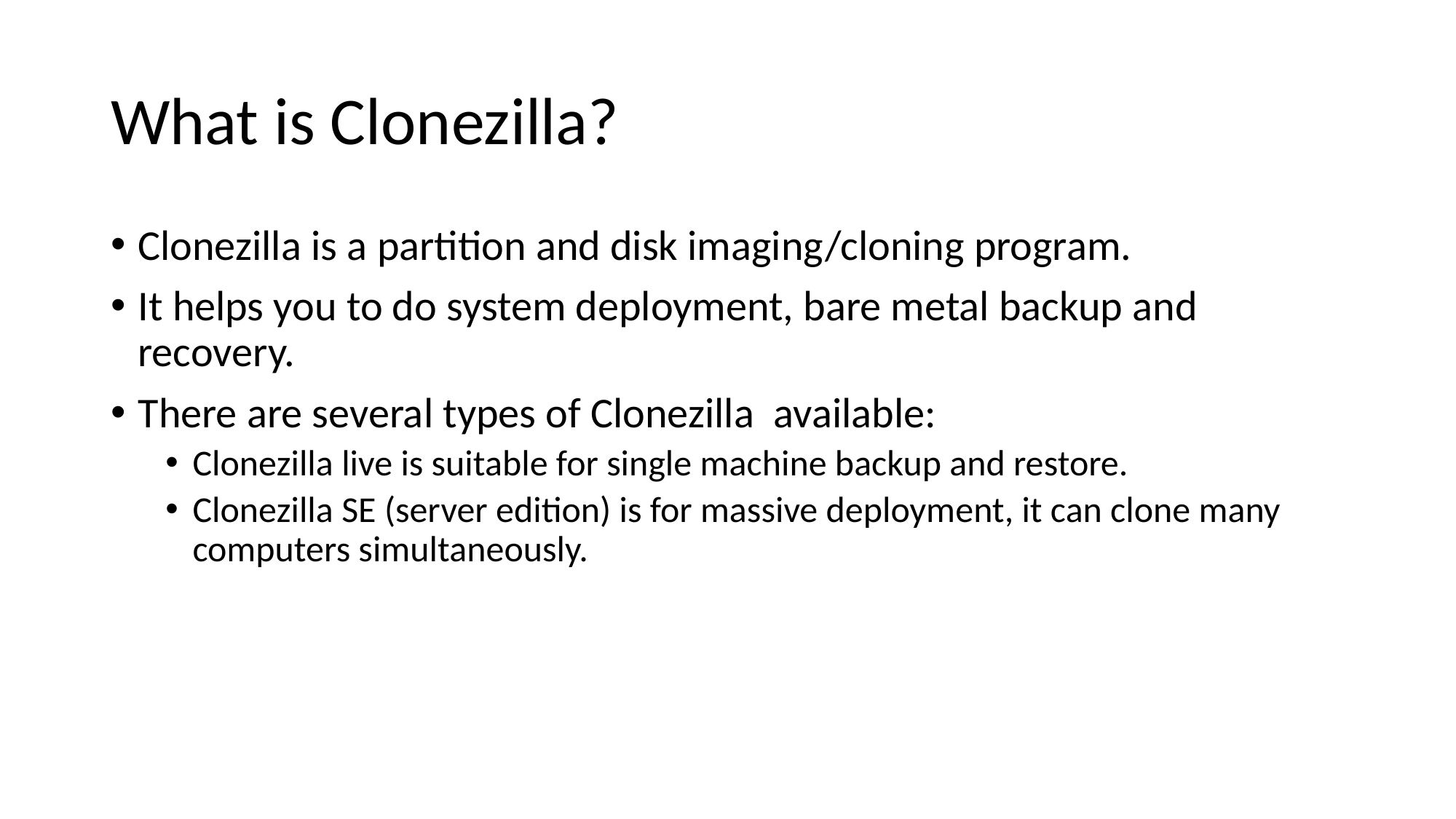

What is Clonezilla?
Clonezilla is a partition and disk imaging/cloning program.
It helps you to do system deployment, bare metal backup and recovery.
There are several types of Clonezilla  available:
Clonezilla live is suitable for single machine backup and restore.
Clonezilla SE (server edition) is for massive deployment, it can clone many computers simultaneously.